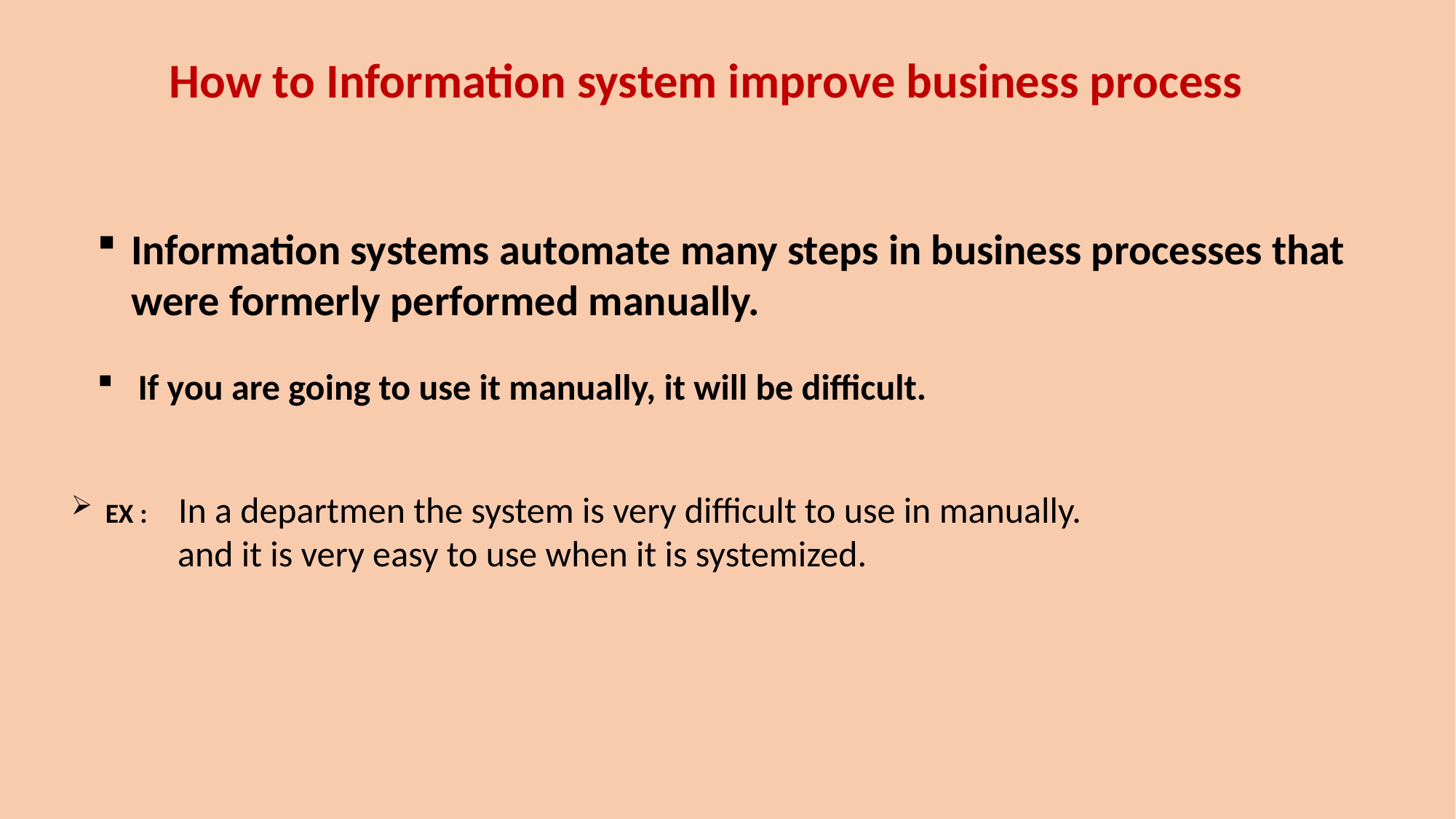

How to Information system improve business process
Information systems automate many steps in business processes that were formerly performed manually.
If you are going to use it manually, it will be difficult.
EX :     In a departmen the system is very difficult to use in manually.
             and it is very easy to use when it is systemized.